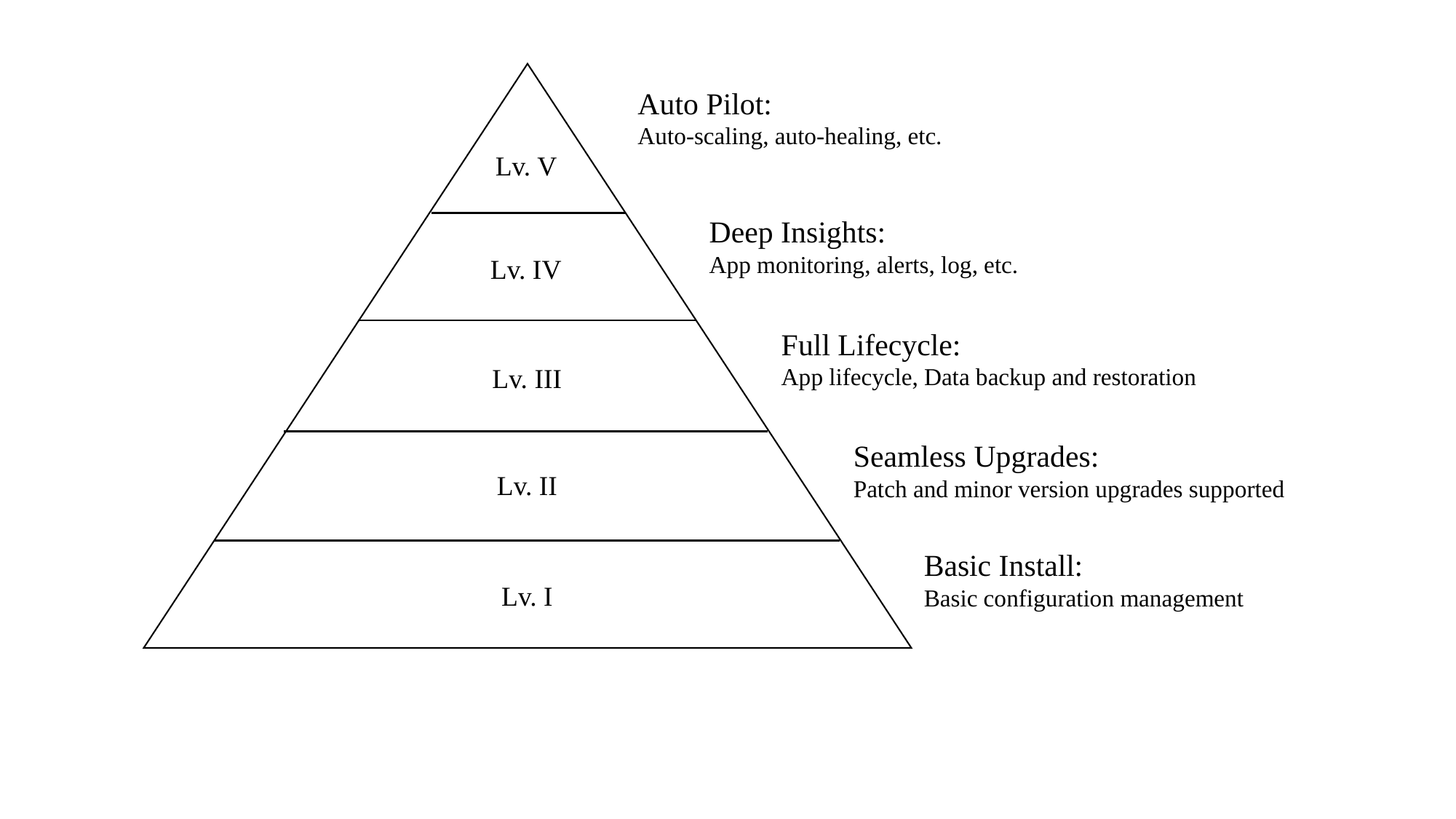

Auto Pilot:
Auto-scaling, auto-healing, etc.
Lv. V
Deep Insights:
App monitoring, alerts, log, etc.
Lv. IV
Full Lifecycle:
App lifecycle, Data backup and restoration
Lv. III
Seamless Upgrades:
Patch and minor version upgrades supported

Lv. II
Basic Install:
Basic configuration management
Lv. I